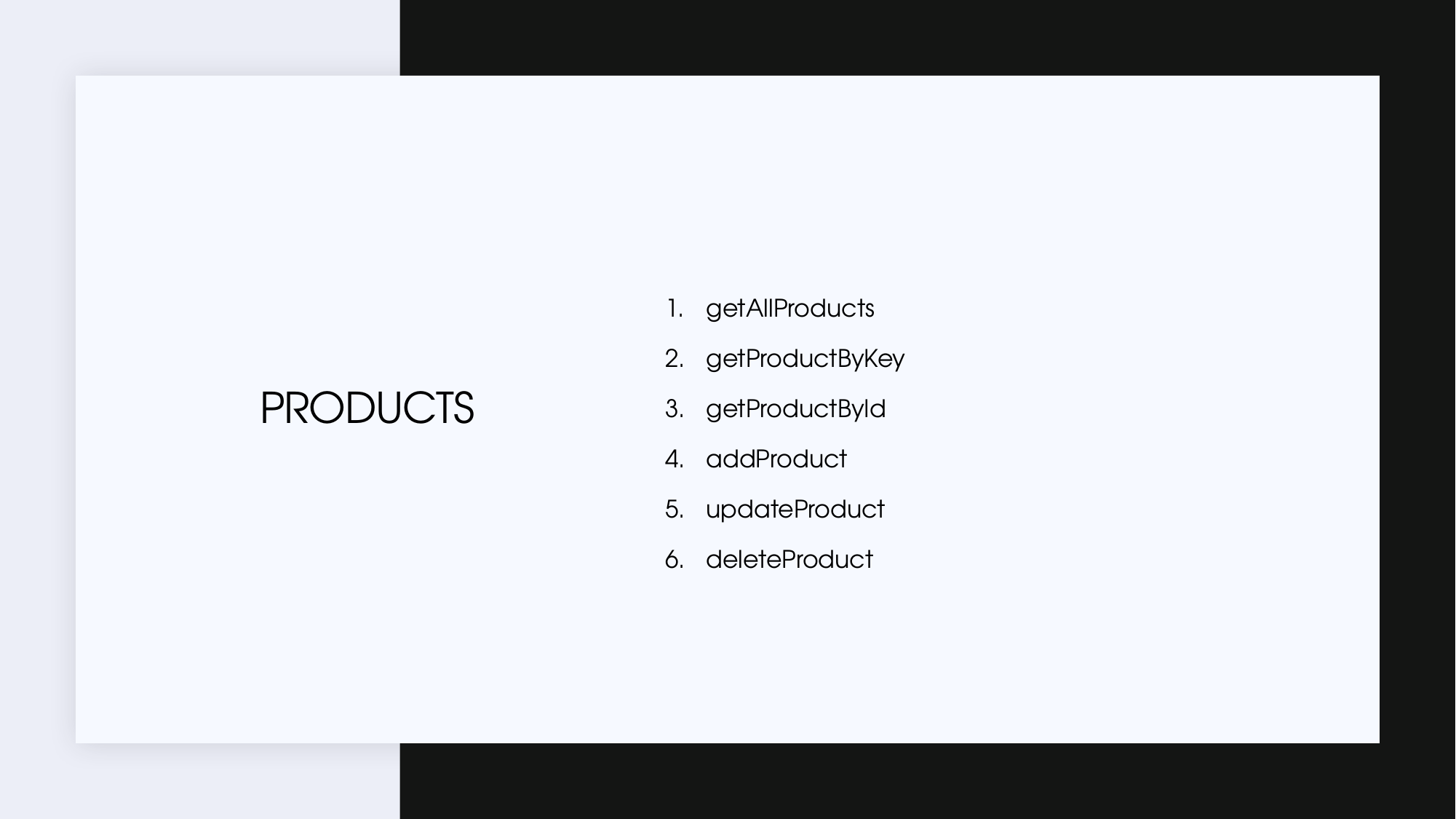

getAllProducts
getProductByKey
getProductById
addProduct
updateProduct
deleteProduct
# products